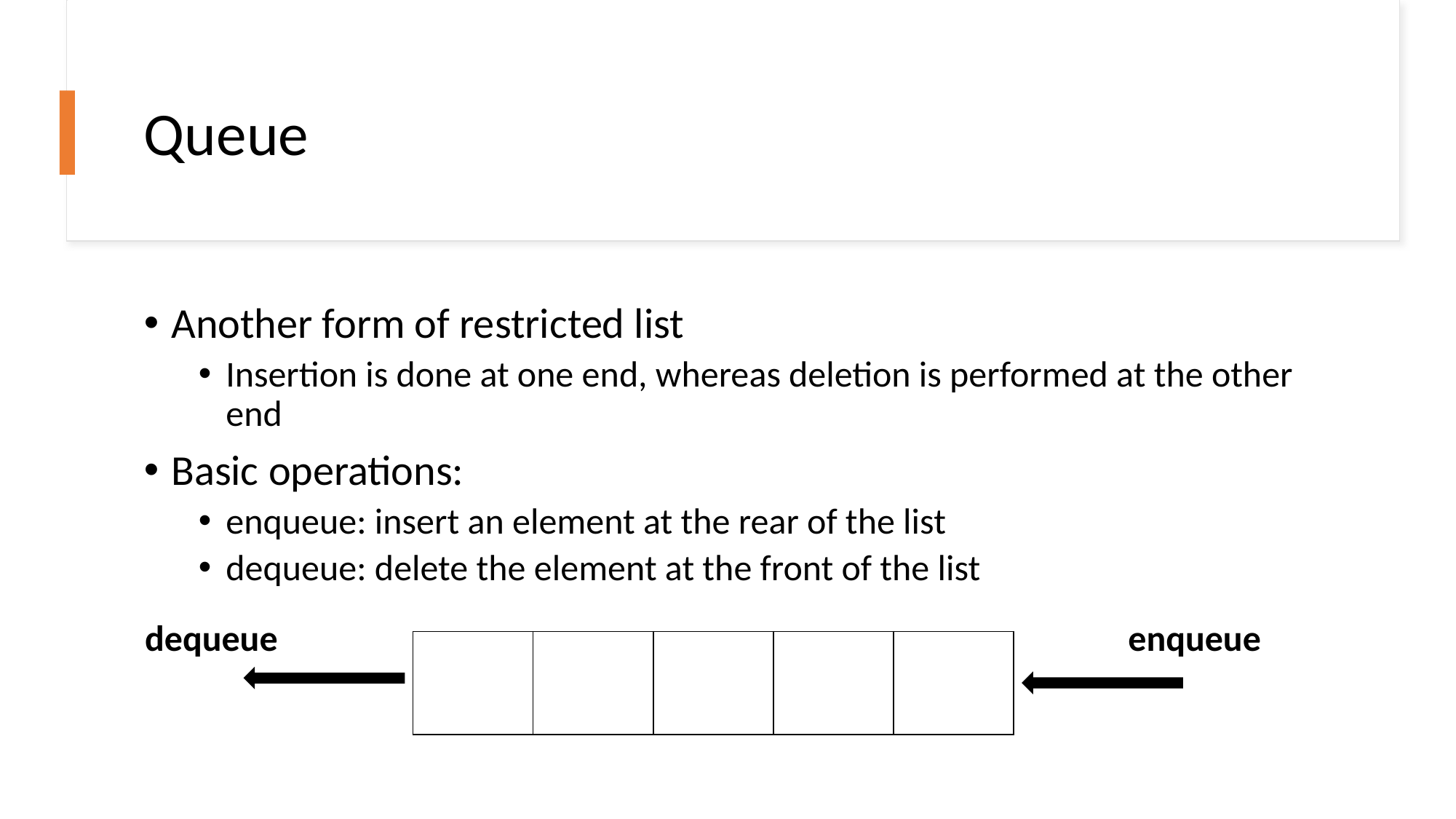

# Queue

Another form of restricted list
Insertion is done at one end, whereas deletion is performed at the other end
Basic operations:
enqueue: insert an element at the rear of the list
dequeue: delete the element at the front of the list

dequeue
enqueue
|  |  |  |  |  |
| --- | --- | --- | --- | --- |